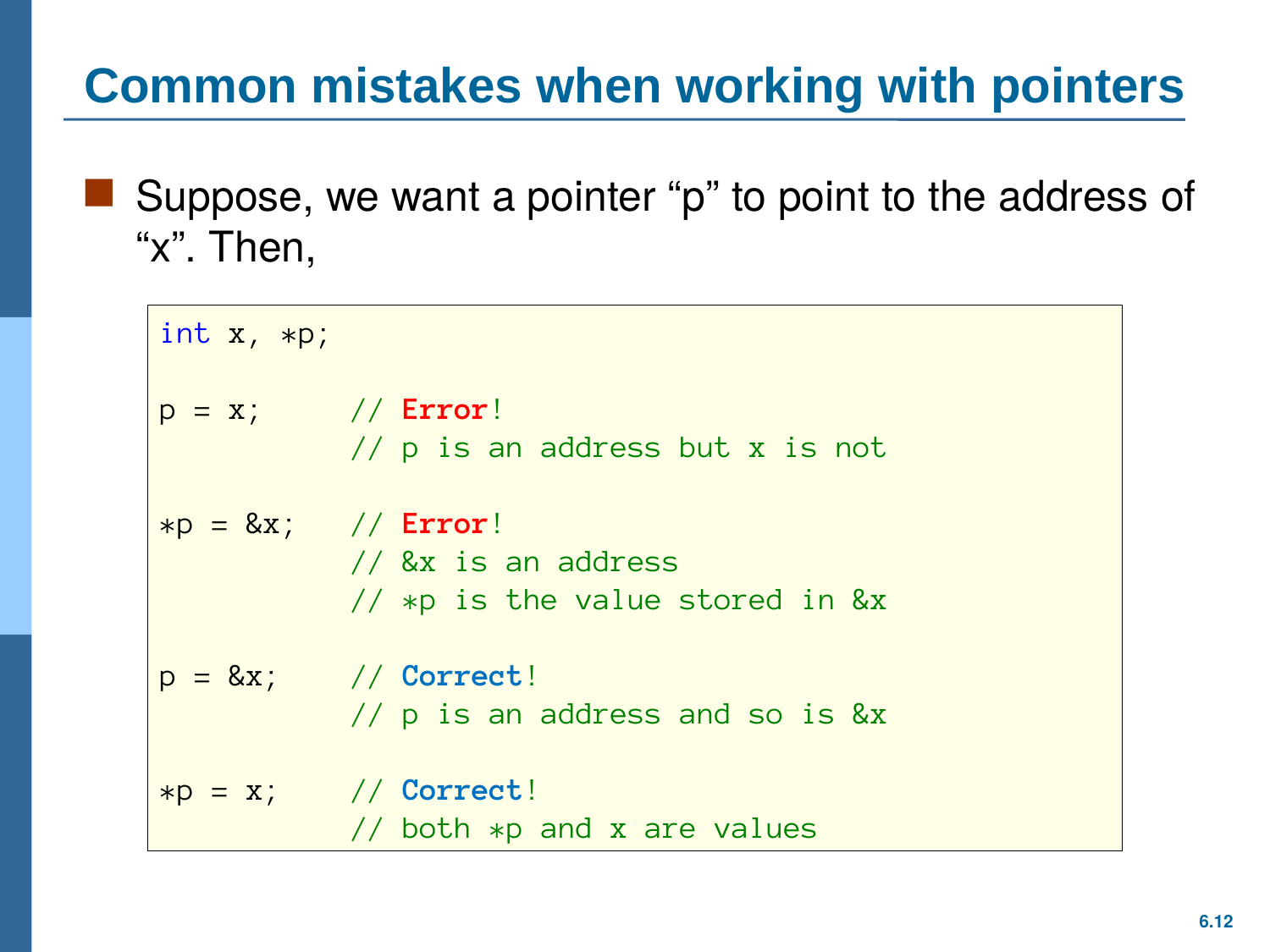

# Common mistakes when working with pointers
Suppose, we want a pointer “p” to point to the address of “x”. Then,
int x, *p;

p = x;     // Error!
           // p is an address but x is not

*p = &x;   // Error!
           // &x is an address
           // *p is the value stored in &x

p = &x;    // Correct!
           // p is an address and so is &x

*p = x;    // Correct!
           // both *p and x are values